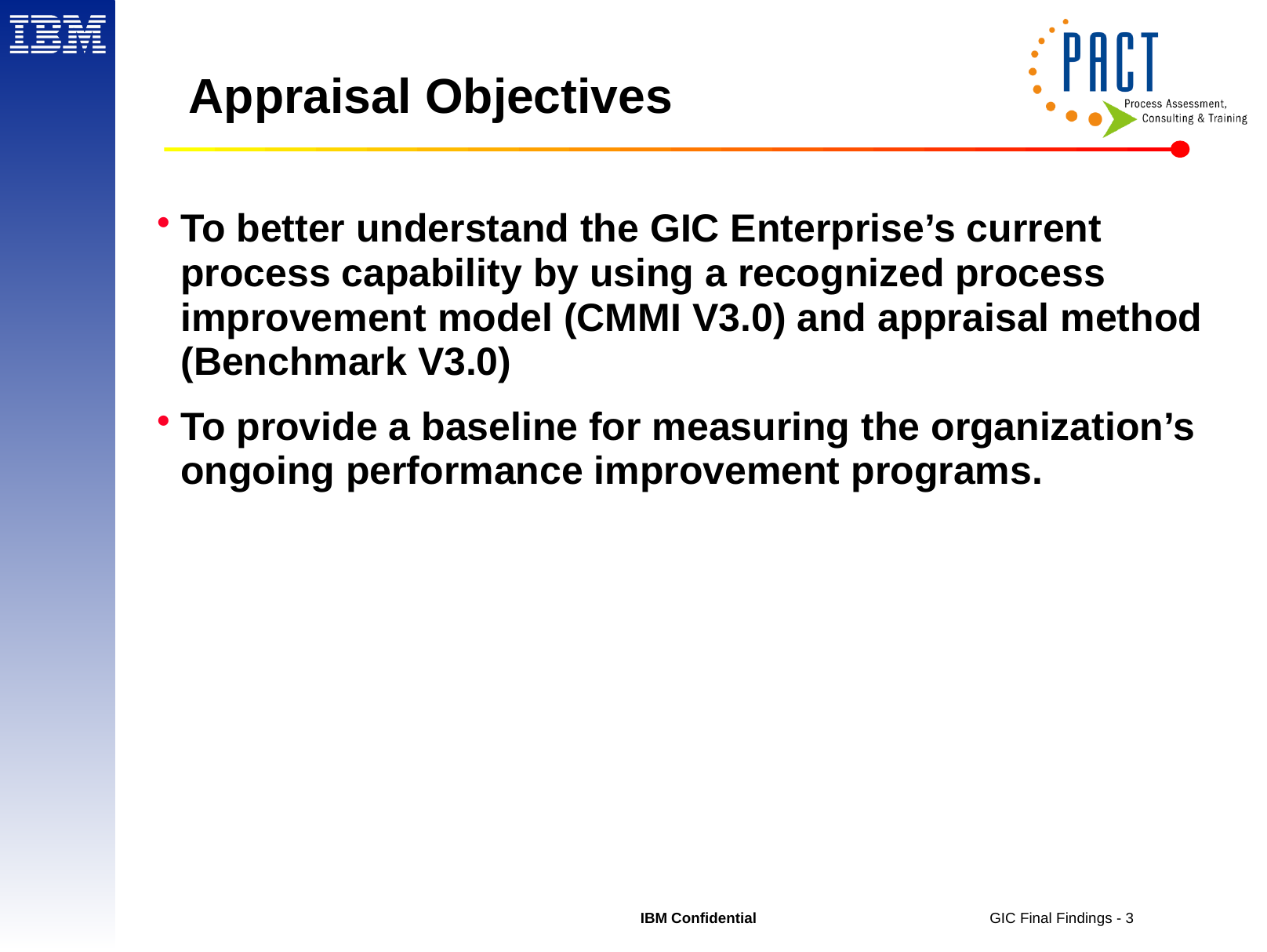

# Appraisal Objectives
To better understand the GIC Enterprise’s current process capability by using a recognized process improvement model (CMMI V3.0) and appraisal method (Benchmark V3.0)
To provide a baseline for measuring the organization’s ongoing performance improvement programs.